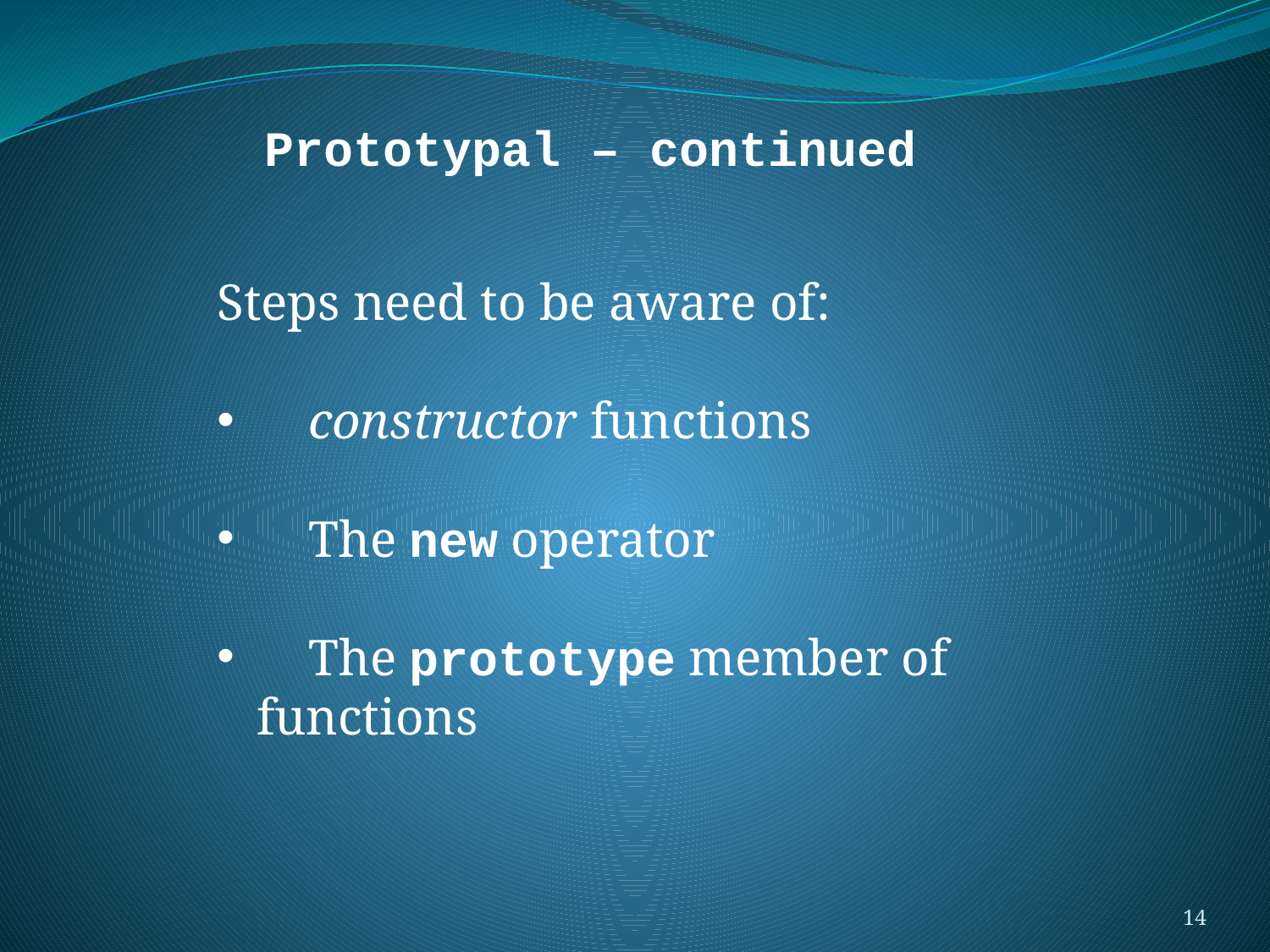

#
Prototypal – continued
Steps need to be aware of:

    constructor functions

    The new operator

    The prototype member of functions
14